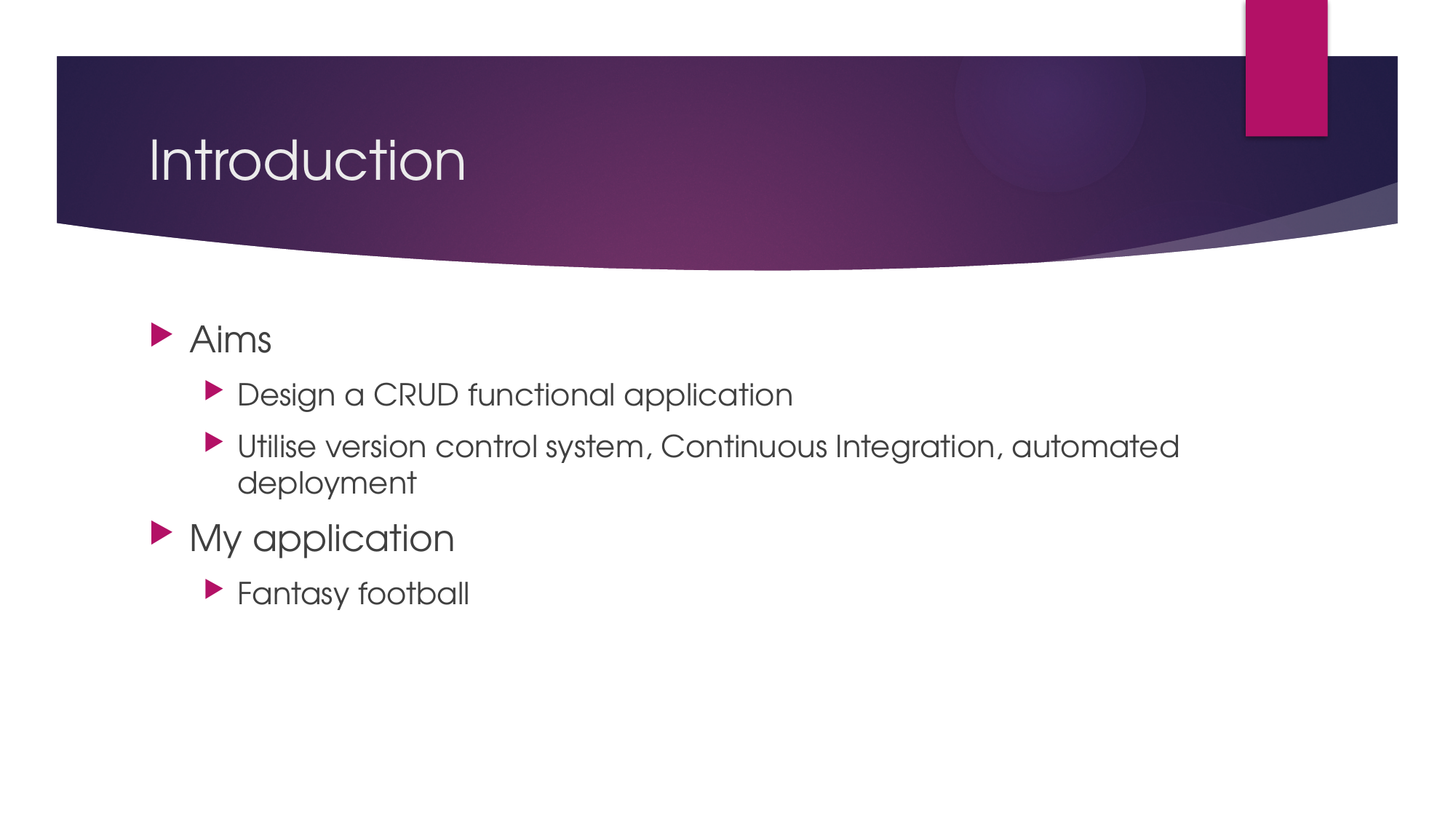

# Introduction
Aims
Design a CRUD functional application
Utilise version control system, Continuous Integration, automated deployment
My application
Fantasy football